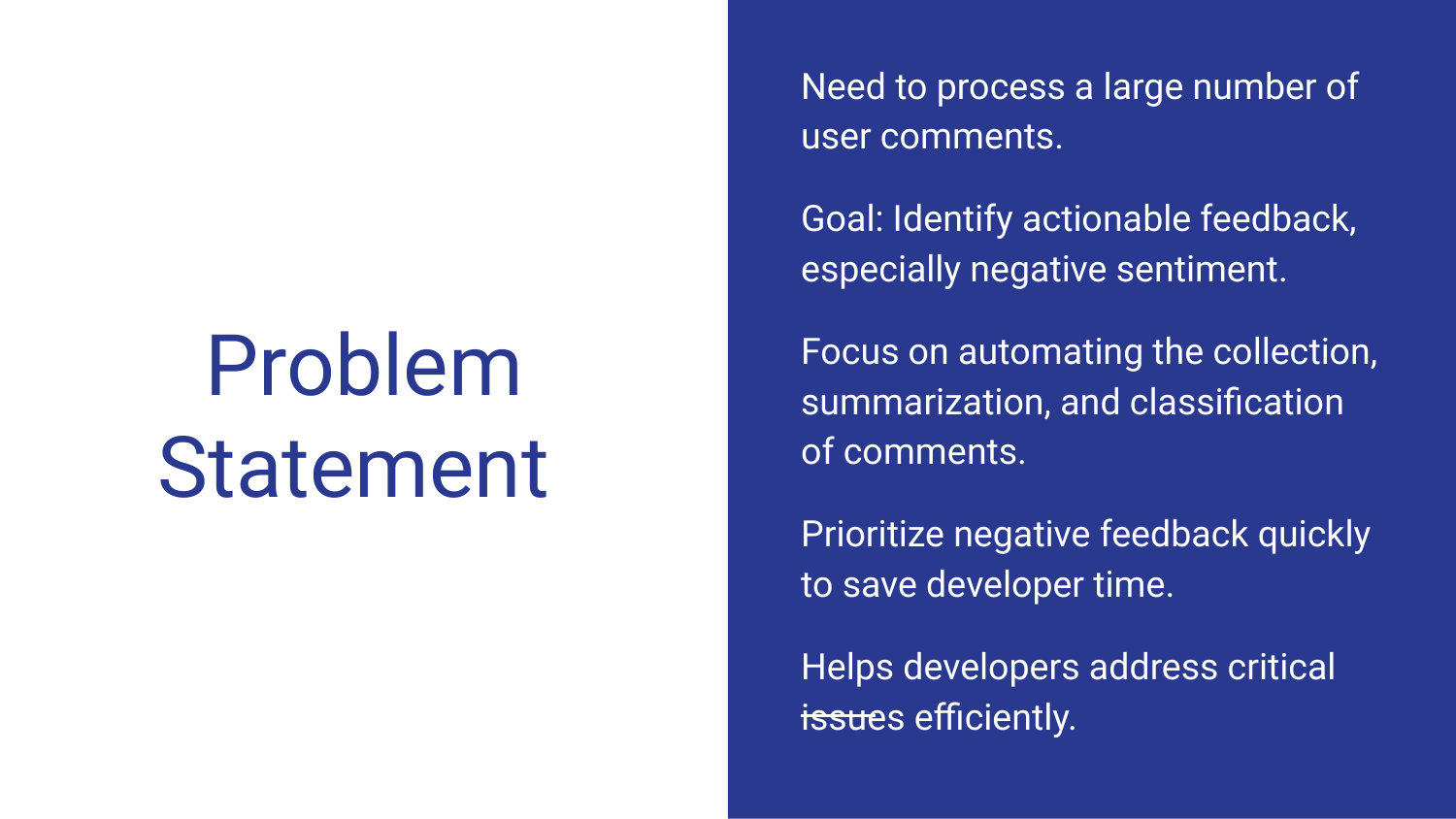

Need to process a large number of user comments.
Goal: Identify actionable feedback, especially negative sentiment.
Focus on automating the collection, summarization, and classification of comments.
Prioritize negative feedback quickly to save developer time.
Helps developers address critical issues efficiently.

# Problem Statement